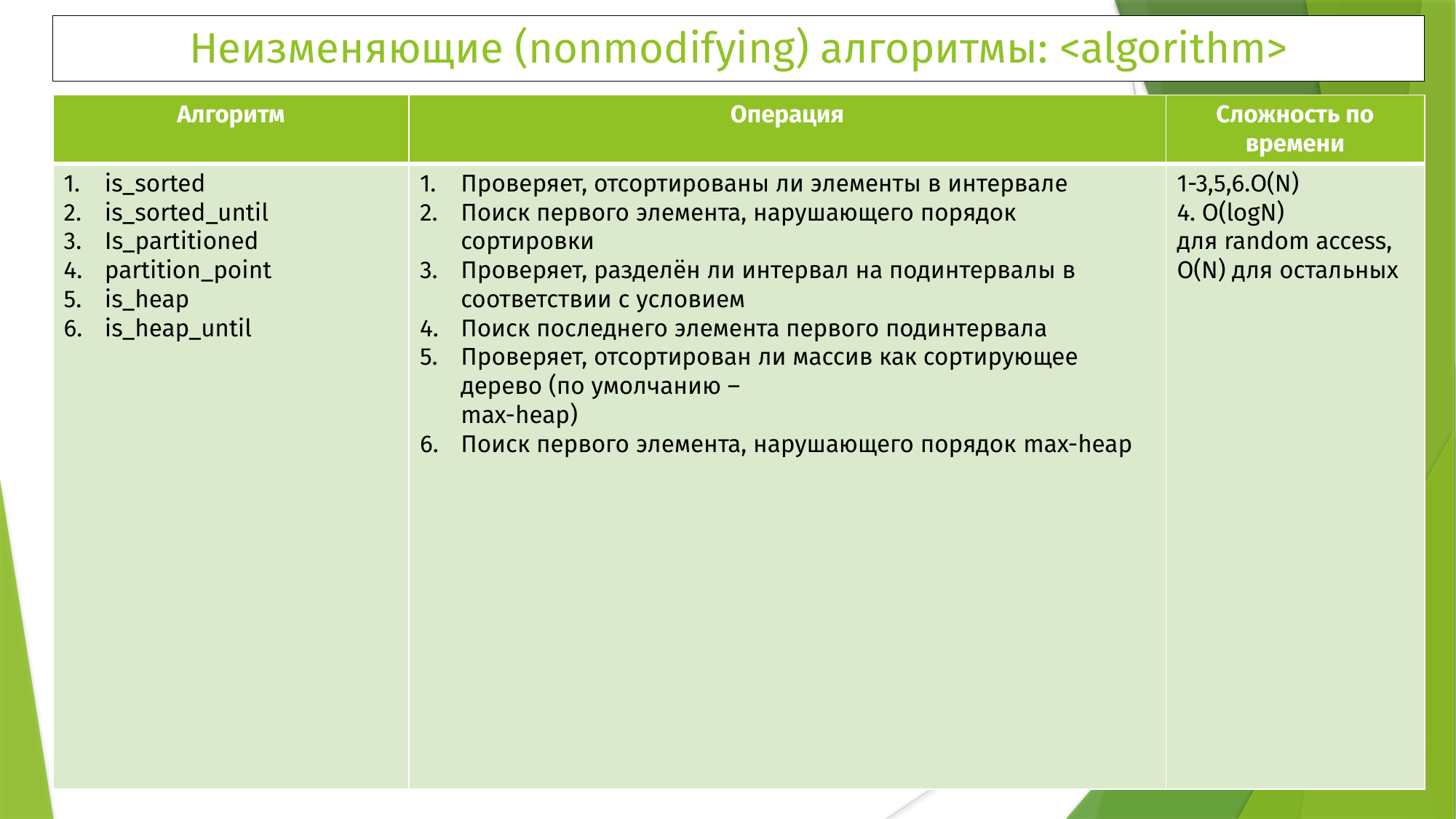

Неизменяющие (nonmodifying) алгоритмы: <algorithm>
| Алгоритм | Операция | Сложность по времени |
| --- | --- | --- |
| is\_sorted is\_sorted\_until Is\_partitioned partition\_point is\_heap is\_heap\_until | Проверяет, отсортированы ли элементы в интервале Поиск первого элемента, нарушающего порядок сортировки Проверяет, разделён ли интервал на подинтервалы в соответствии с условием Поиск последнего элемента первого подинтервала Проверяет, отсортирован ли массив как сортирующее дерево (по умолчанию – max-heap) Поиск первого элемента, нарушающего порядок max-heap | 1-3,5,6.O(N) 4. O(logN) для random access, O(N) для остальных |